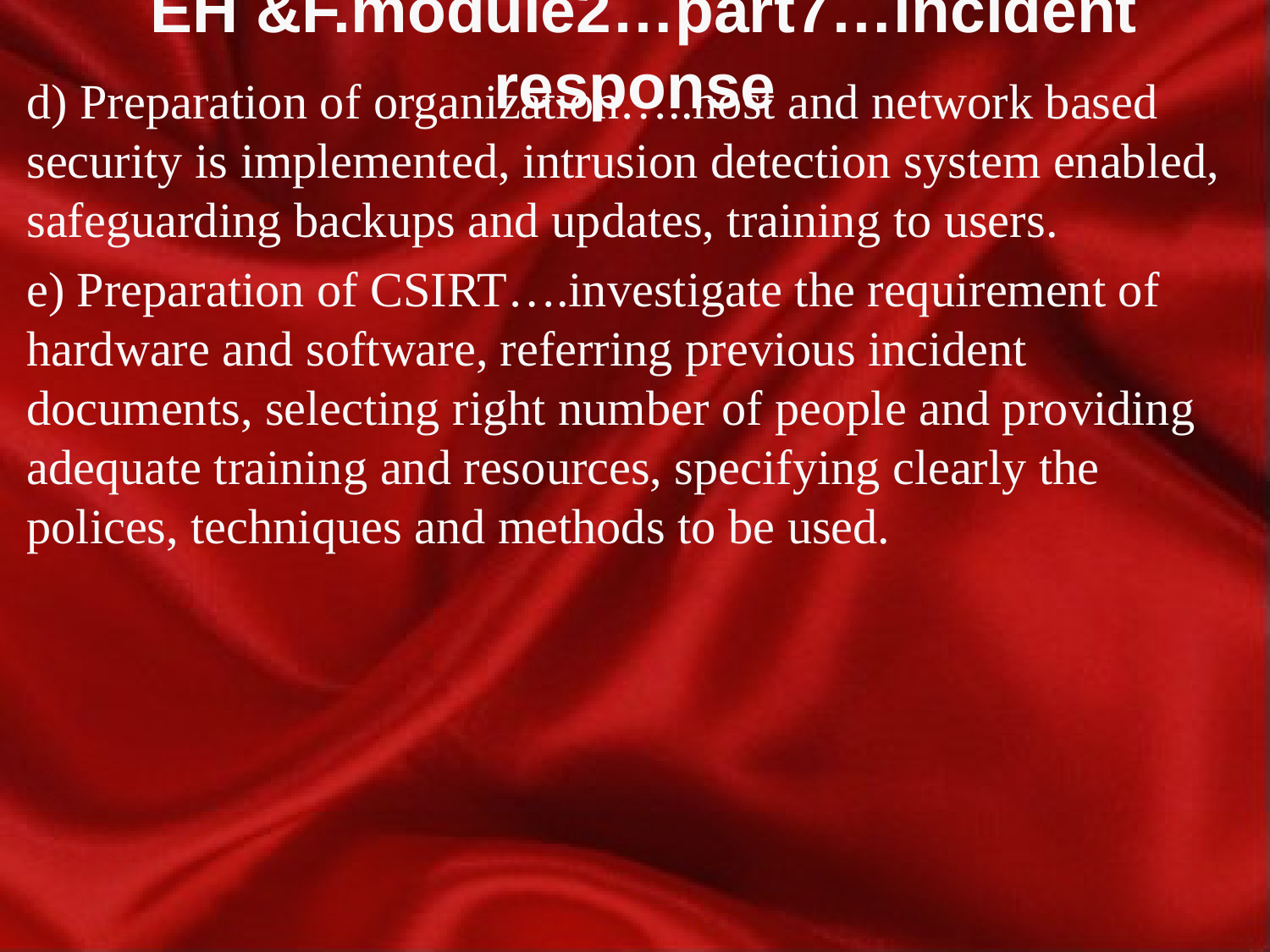

# EH &F.module2…part7…incident response
d) Preparation of organization…..host and network based security is implemented, intrusion detection system enabled, safeguarding backups and updates, training to users.
e) Preparation of CSIRT….investigate the requirement of hardware and software, referring previous incident documents, selecting right number of people and providing adequate training and resources, specifying clearly the polices, techniques and methods to be used.